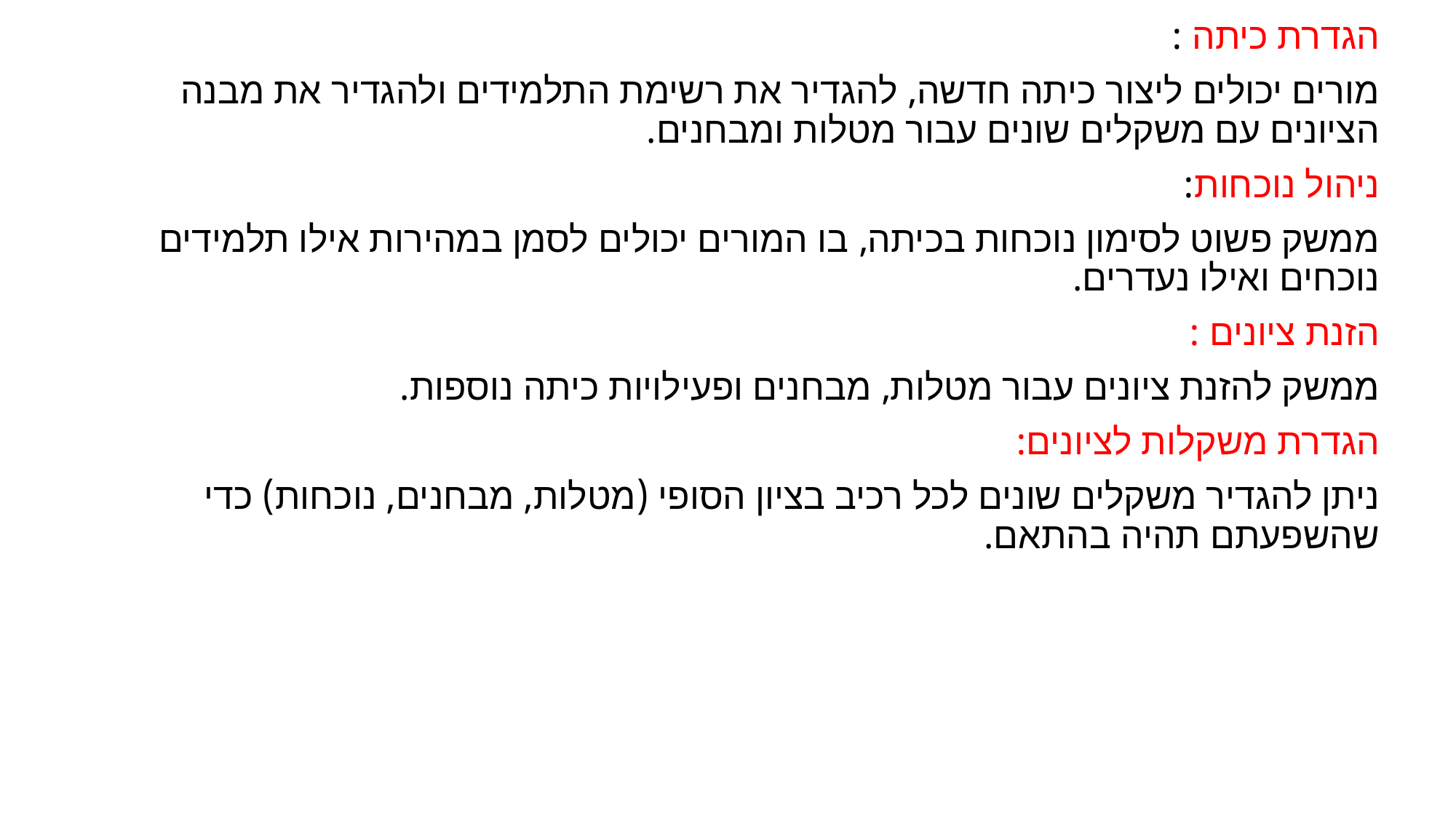

הגדרת כיתה :
מורים יכולים ליצור כיתה חדשה, להגדיר את רשימת התלמידים ולהגדיר את מבנה הציונים עם משקלים שונים עבור מטלות ומבחנים.
ניהול נוכחות:
ממשק פשוט לסימון נוכחות בכיתה, בו המורים יכולים לסמן במהירות אילו תלמידים נוכחים ואילו נעדרים.
הזנת ציונים :
ממשק להזנת ציונים עבור מטלות, מבחנים ופעילויות כיתה נוספות.
הגדרת משקלות לציונים:
ניתן להגדיר משקלים שונים לכל רכיב בציון הסופי (מטלות, מבחנים, נוכחות) כדי שהשפעתם תהיה בהתאם.